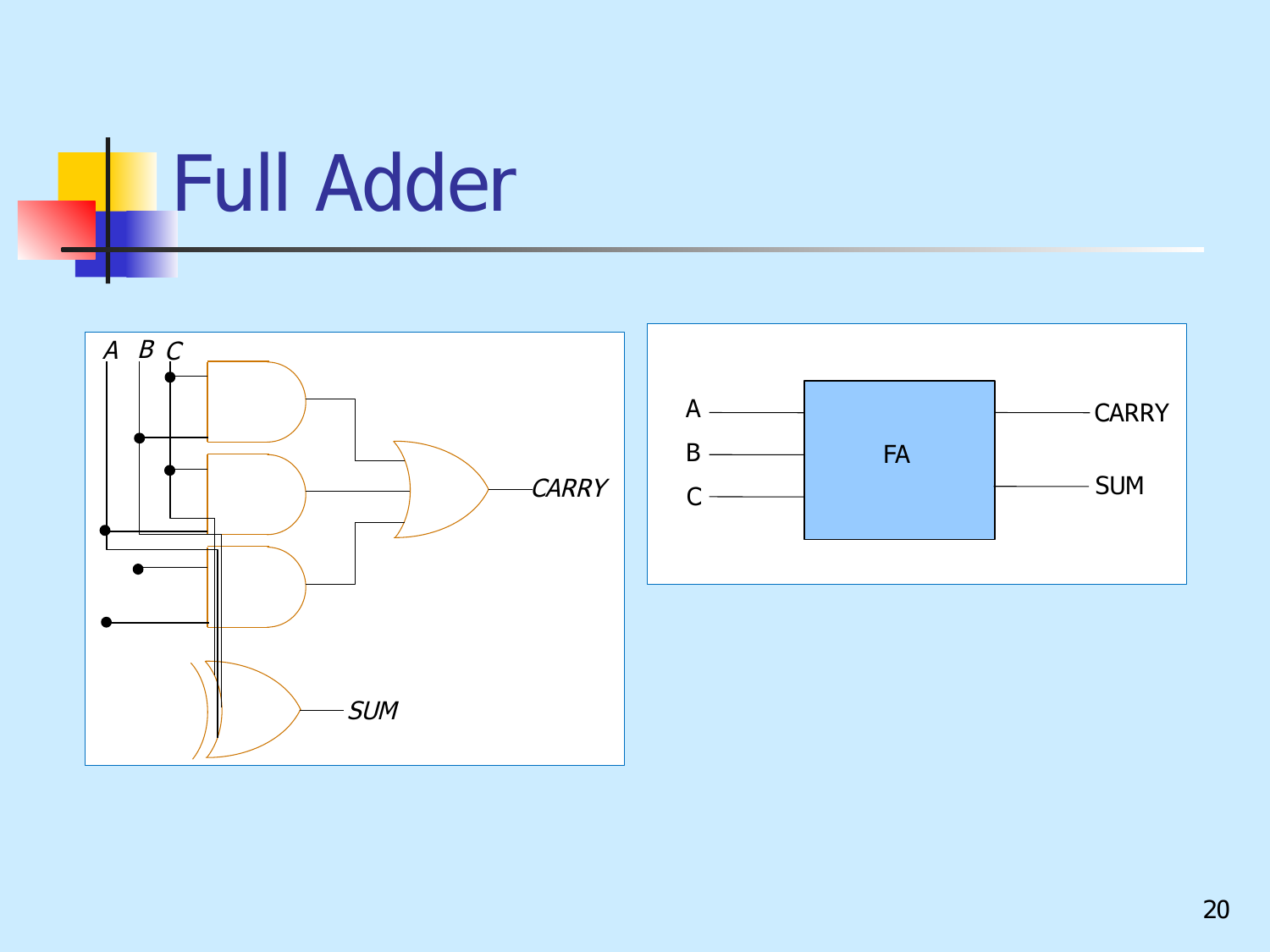

# Full Adder

B
A
C

CARRY

SUM

A
CARRY
B
FA
SUM
C
20